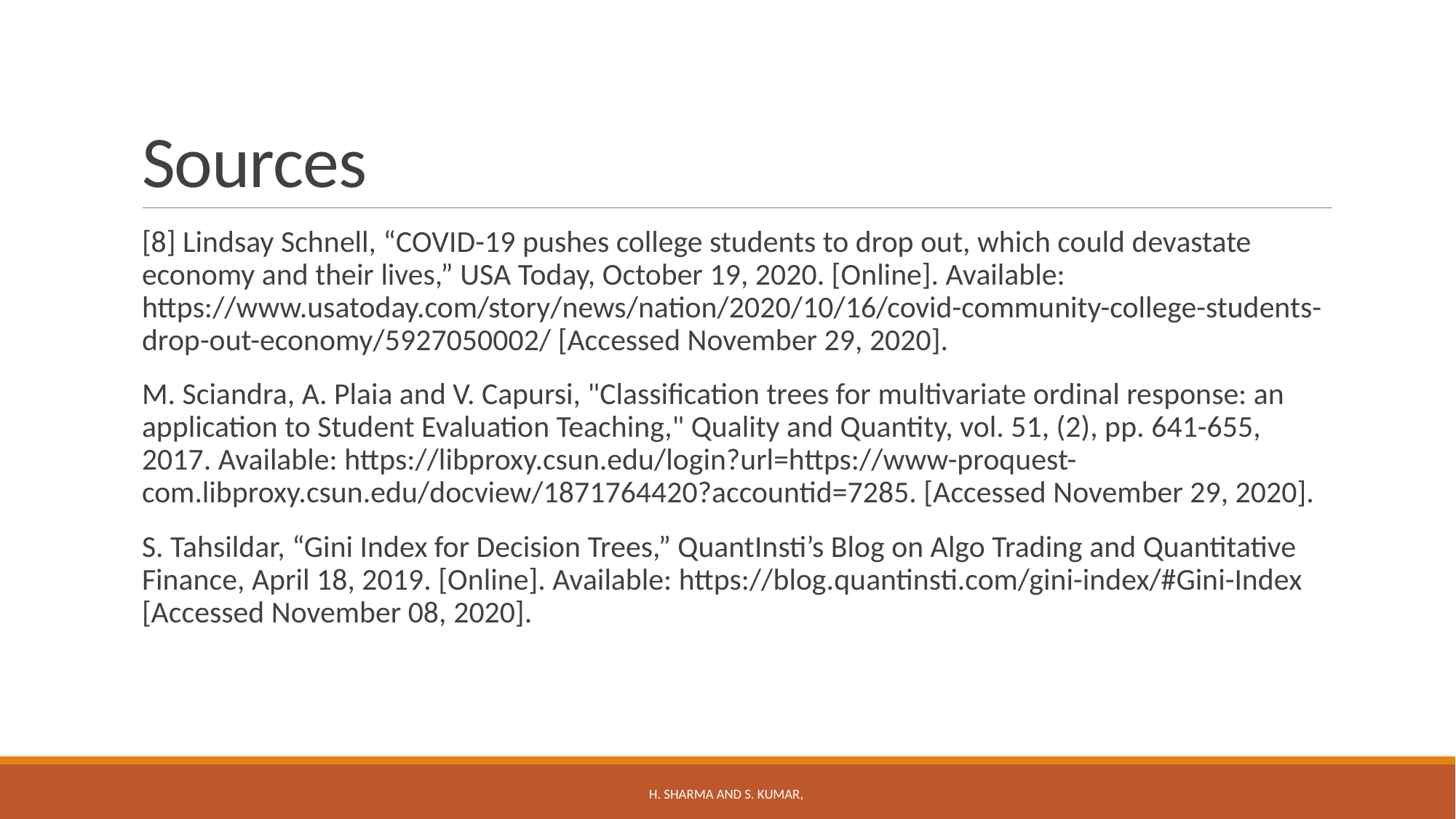

# Sources
[8] Lindsay Schnell, “COVID-19 pushes college students to drop out, which could devastate economy and their lives,” USA Today, October 19, 2020. [Online]. Available: https://www.usatoday.com/story/news/nation/2020/10/16/covid-community-college-students-drop-out-economy/5927050002/ [Accessed November 29, 2020].
M. Sciandra, A. Plaia and V. Capursi, "Classification trees for multivariate ordinal response: an application to Student Evaluation Teaching," Quality and Quantity, vol. 51, (2), pp. 641-655, 2017. Available: https://libproxy.csun.edu/login?url=https://www-proquest-com.libproxy.csun.edu/docview/1871764420?accountid=7285. [Accessed November 29, 2020].
S. Tahsildar, “Gini Index for Decision Trees,” QuantInsti’s Blog on Algo Trading and Quantitative Finance, April 18, 2019. [Online]. Available: https://blog.quantinsti.com/gini-index/#Gini-Index  [Accessed November 08, 2020].

H. Sharma and S. Kumar,